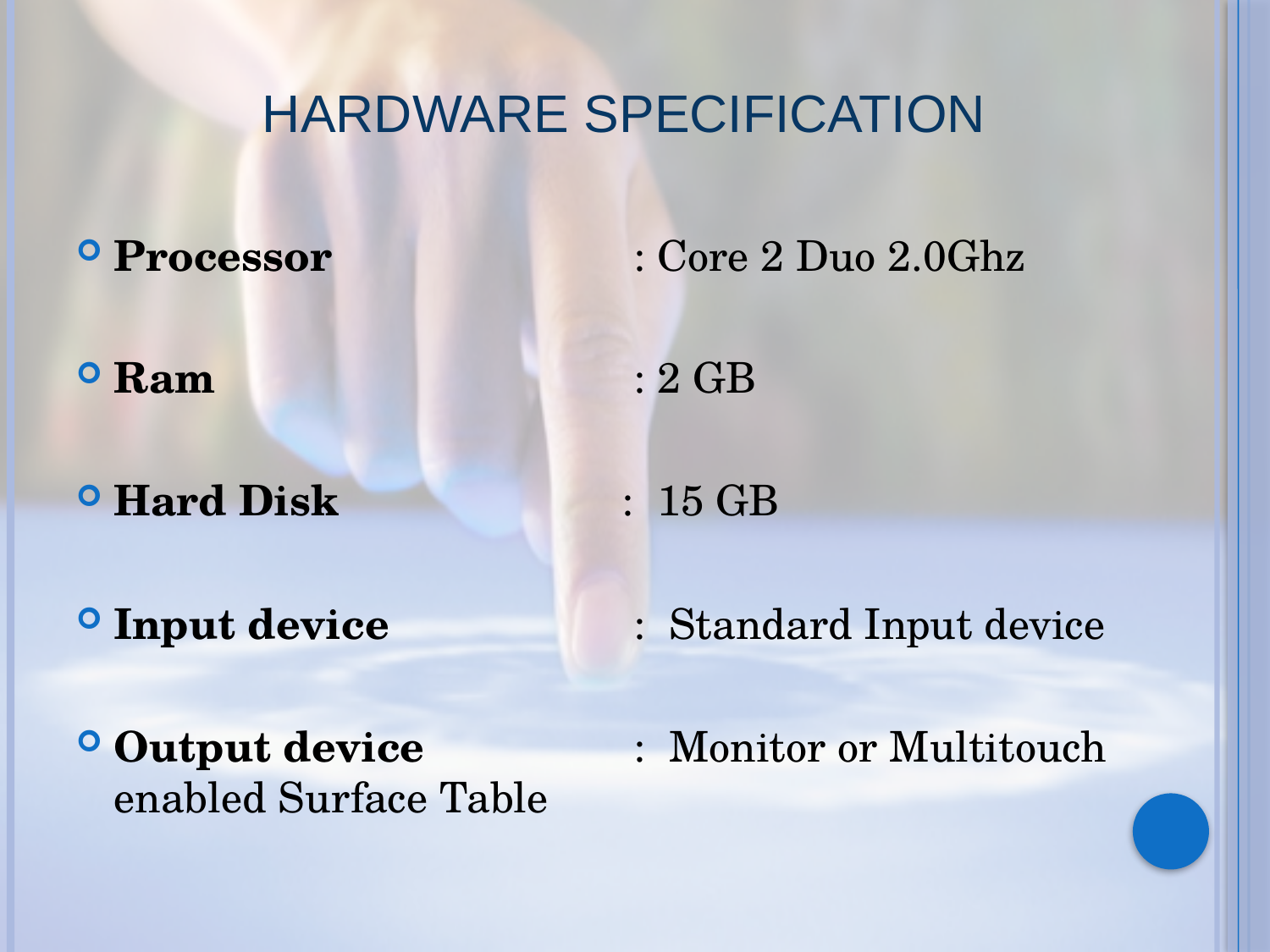

# HARDWARE SPECIFICATION
Processor                   	 : Core 2 Duo 2.0Ghz

Ram                             	 : 2 GB

Hard Disk                 	:  15 GB

Input device         	 :  Standard Input device

Output device     	        	 :  Monitor or Multitouch enabled Surface Table